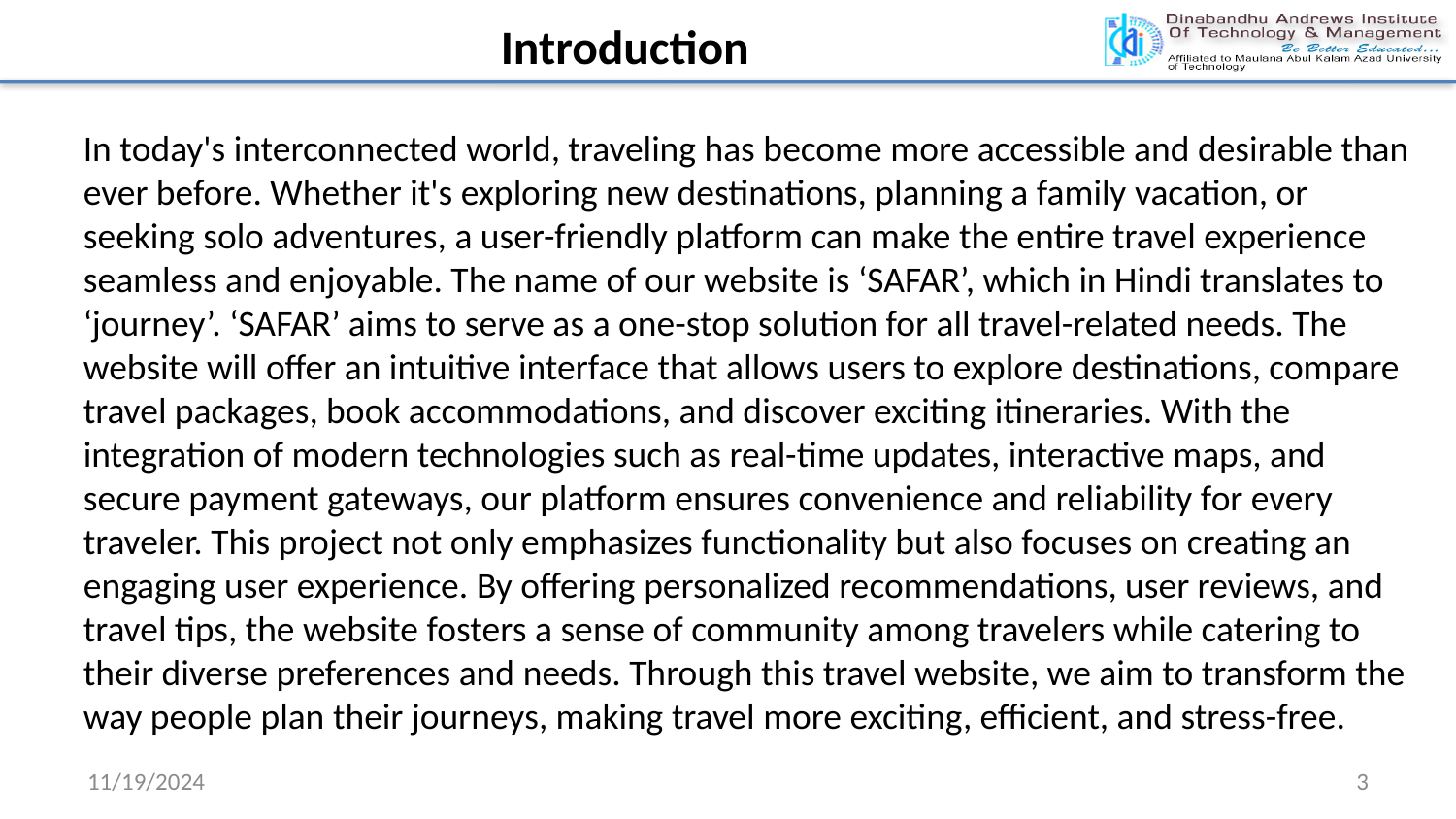

Introduction
In today's interconnected world, traveling has become more accessible and desirable than ever before. Whether it's exploring new destinations, planning a family vacation, or seeking solo adventures, a user-friendly platform can make the entire travel experience seamless and enjoyable. The name of our website is ‘SAFAR’, which in Hindi translates to ‘journey’. ‘SAFAR’ aims to serve as a one-stop solution for all travel-related needs. The website will offer an intuitive interface that allows users to explore destinations, compare travel packages, book accommodations, and discover exciting itineraries. With the integration of modern technologies such as real-time updates, interactive maps, and secure payment gateways, our platform ensures convenience and reliability for every traveler. This project not only emphasizes functionality but also focuses on creating an engaging user experience. By offering personalized recommendations, user reviews, and travel tips, the website fosters a sense of community among travelers while catering to their diverse preferences and needs. Through this travel website, we aim to transform the way people plan their journeys, making travel more exciting, efficient, and stress-free.
11/19/2024
3